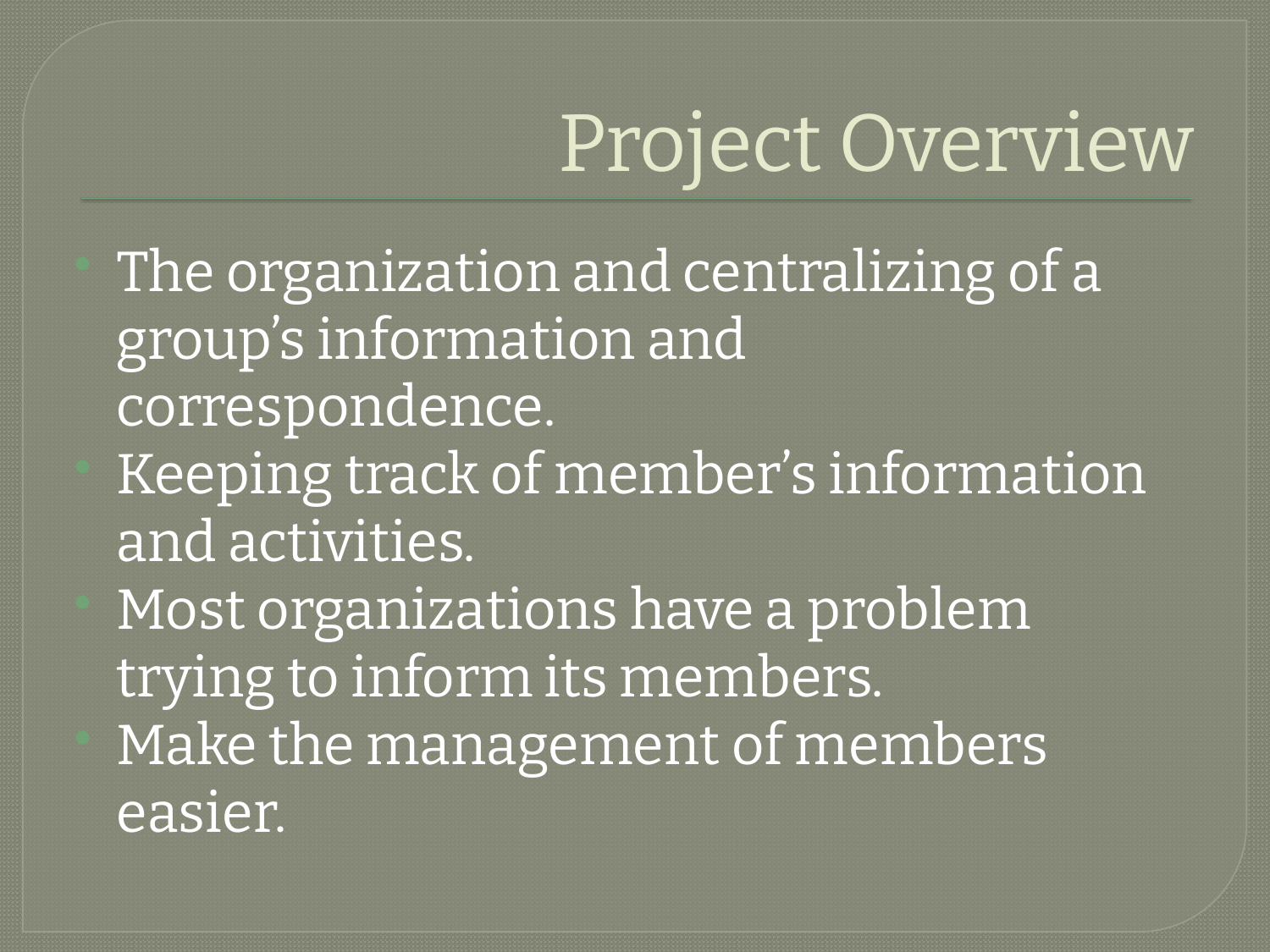

# Project Overview
The organization and centralizing of a group’s information and correspondence.
Keeping track of member’s information and activities.
Most organizations have a problem trying to inform its members.
Make the management of members easier.